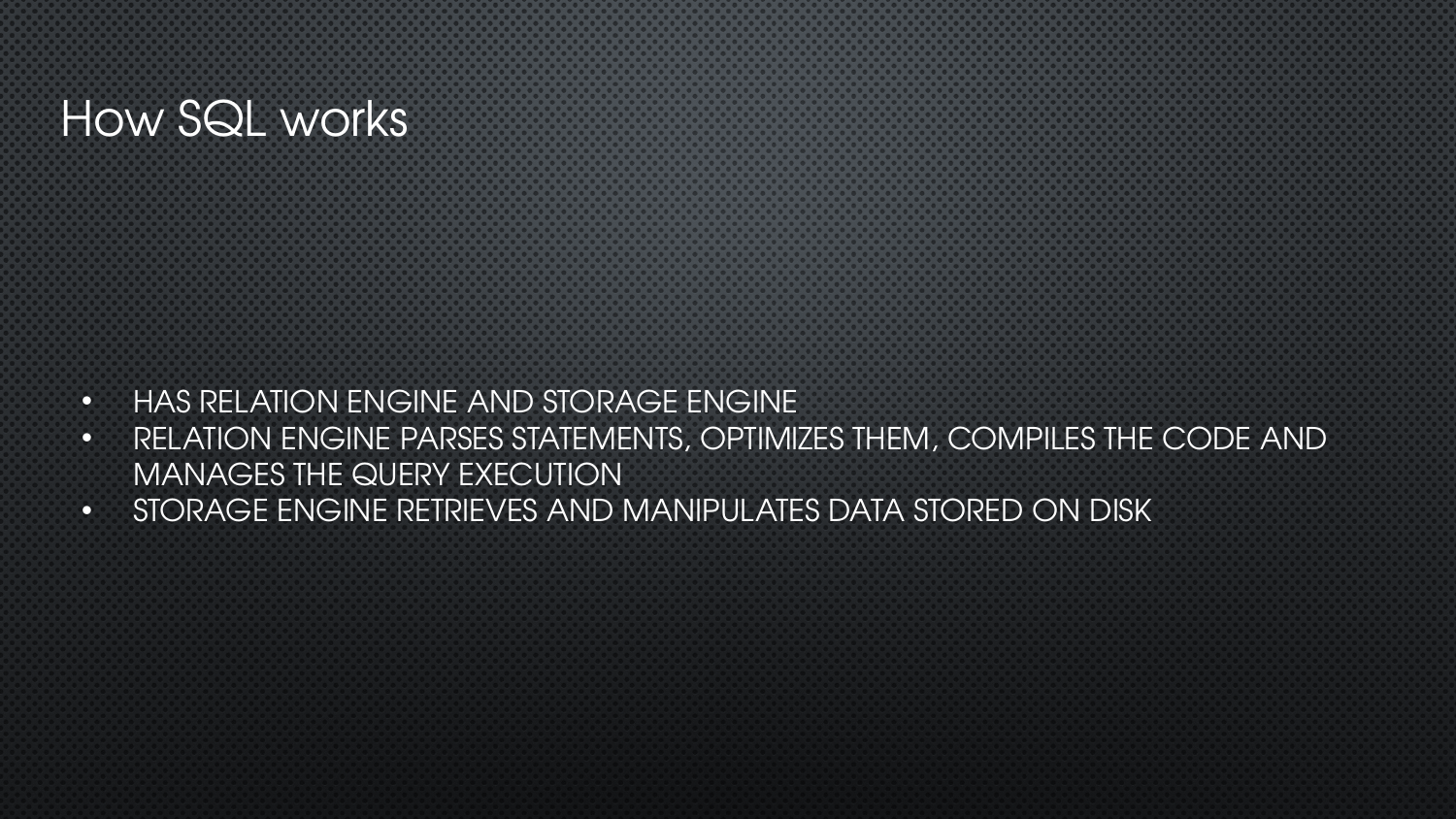

# How SQL works
Has relation engine and storage engine
Relation engine parses statements, optimizes them, compiles the code and manages the query execution
Storage engine retrieves and manipulates data stored on disk